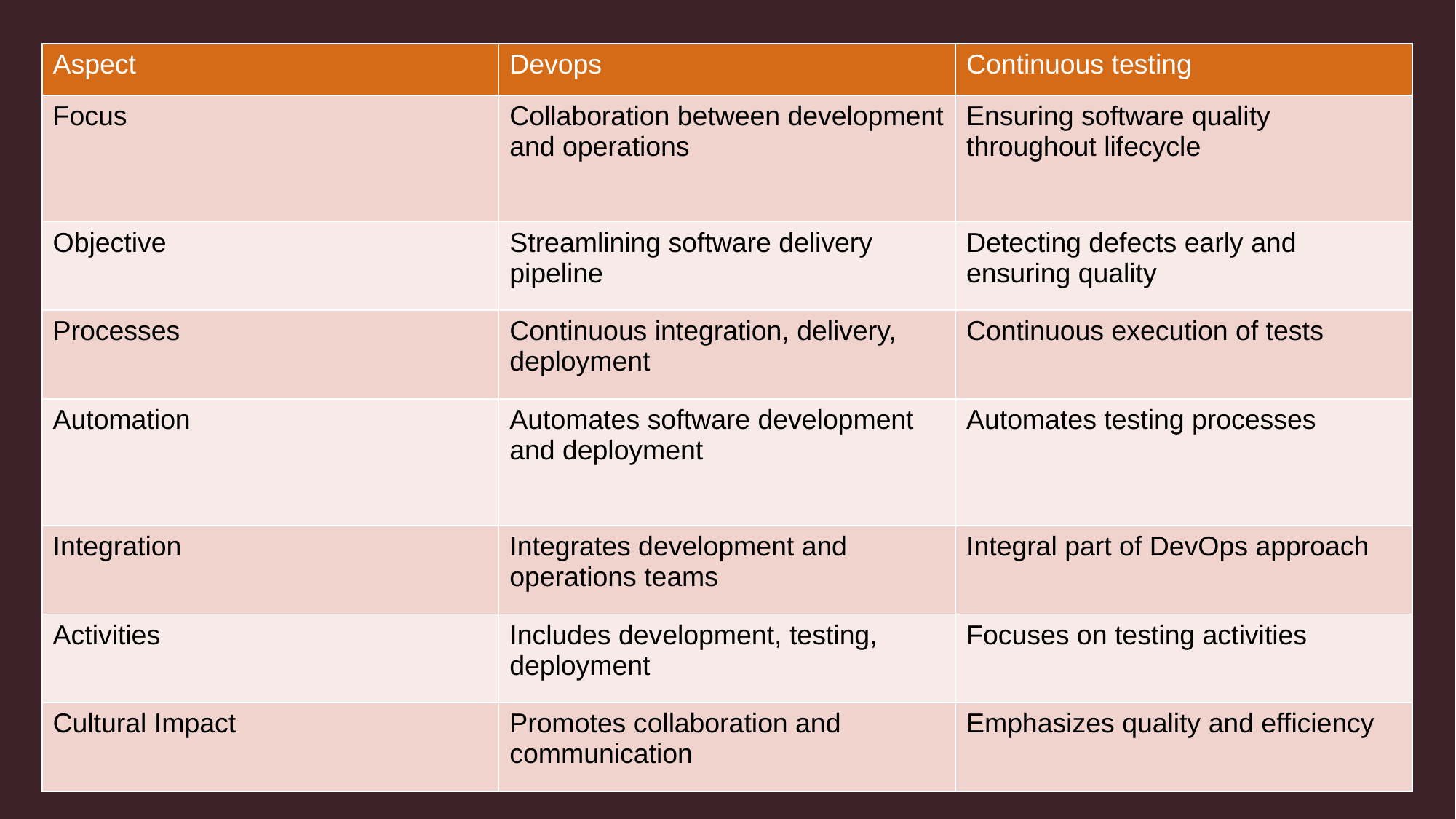

| Aspect | Devops | Continuous testing |
| --- | --- | --- |
| Focus | Collaboration between development and operations | Ensuring software quality throughout lifecycle |
| Objective | Streamlining software delivery pipeline | Detecting defects early and ensuring quality |
| Processes | Continuous integration, delivery, deployment | Continuous execution of tests |
| Automation | Automates software development and deployment | Automates testing processes |
| Integration | Integrates development and operations teams | Integral part of DevOps approach |
| Activities | Includes development, testing, deployment | Focuses on testing activities |
| Cultural Impact | Promotes collaboration and communication | Emphasizes quality and efficiency |